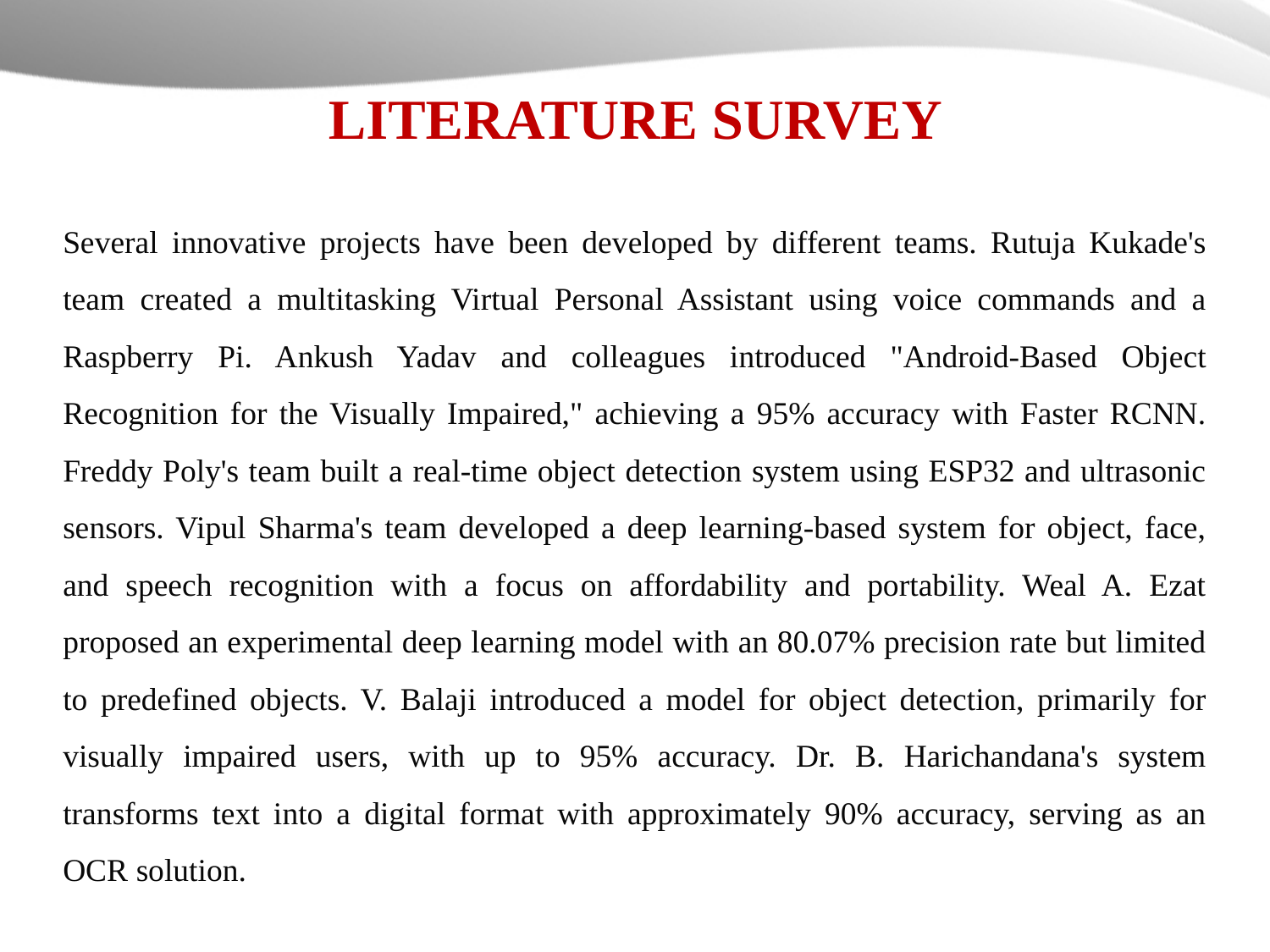

# LITERATURE SURVEY
Several innovative projects have been developed by different teams. Rutuja Kukade's team created a multitasking Virtual Personal Assistant using voice commands and a Raspberry Pi. Ankush Yadav and colleagues introduced "Android-Based Object Recognition for the Visually Impaired," achieving a 95% accuracy with Faster RCNN. Freddy Poly's team built a real-time object detection system using ESP32 and ultrasonic sensors. Vipul Sharma's team developed a deep learning-based system for object, face, and speech recognition with a focus on affordability and portability. Weal A. Ezat proposed an experimental deep learning model with an 80.07% precision rate but limited to predefined objects. V. Balaji introduced a model for object detection, primarily for visually impaired users, with up to 95% accuracy. Dr. B. Harichandana's system transforms text into a digital format with approximately 90% accuracy, serving as an OCR solution.